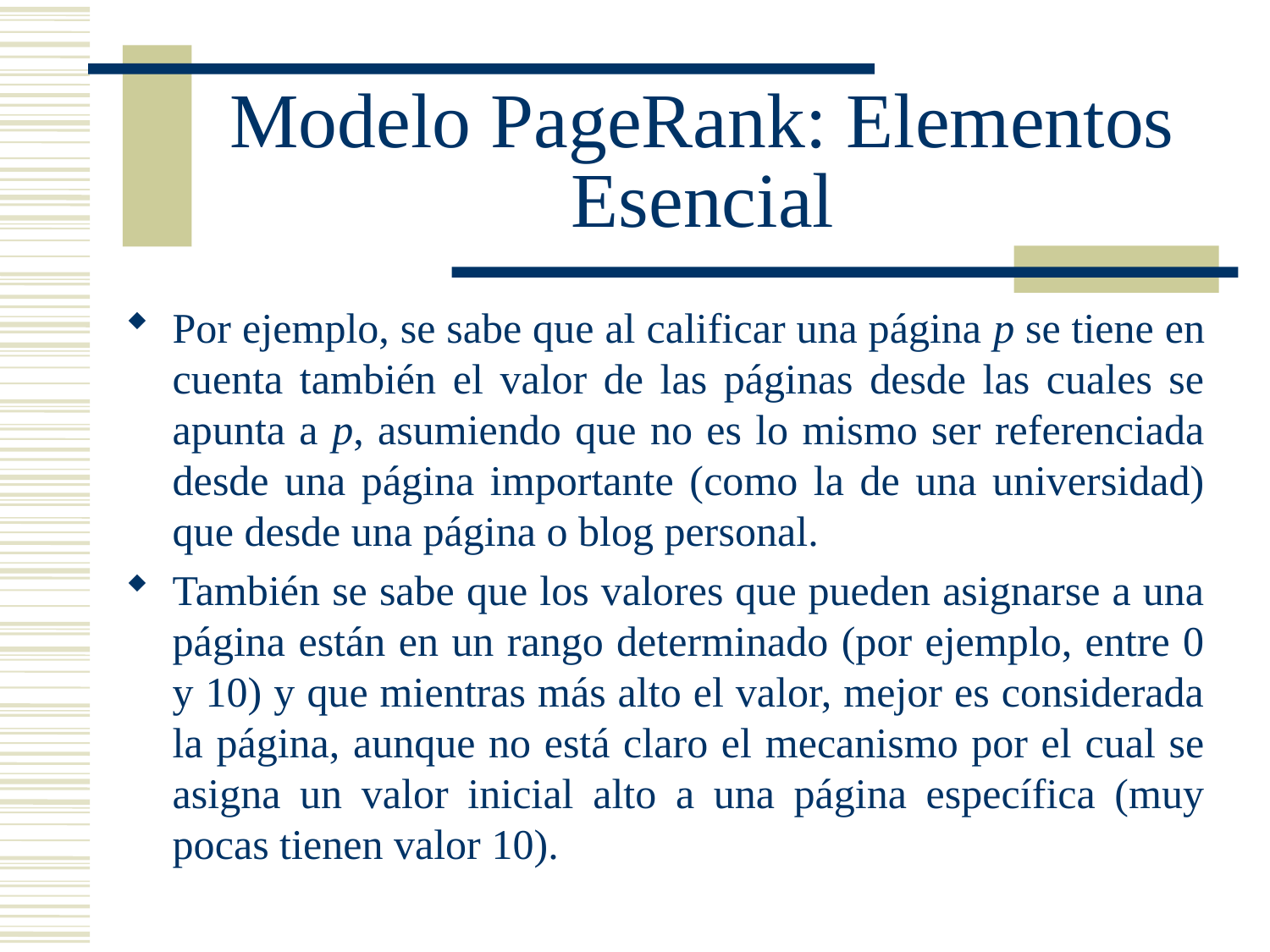

# Modelo PageRank: Elementos Esencial
Por ejemplo, se sabe que al calificar una página p se tiene en cuenta también el valor de las páginas desde las cuales se apunta a p, asumiendo que no es lo mismo ser referenciada desde una página importante (como la de una universidad) que desde una página o blog personal.
También se sabe que los valores que pueden asignarse a una página están en un rango determinado (por ejemplo, entre 0 y 10) y que mientras más alto el valor, mejor es considerada la página, aunque no está claro el mecanismo por el cual se asigna un valor inicial alto a una página específica (muy pocas tienen valor 10).